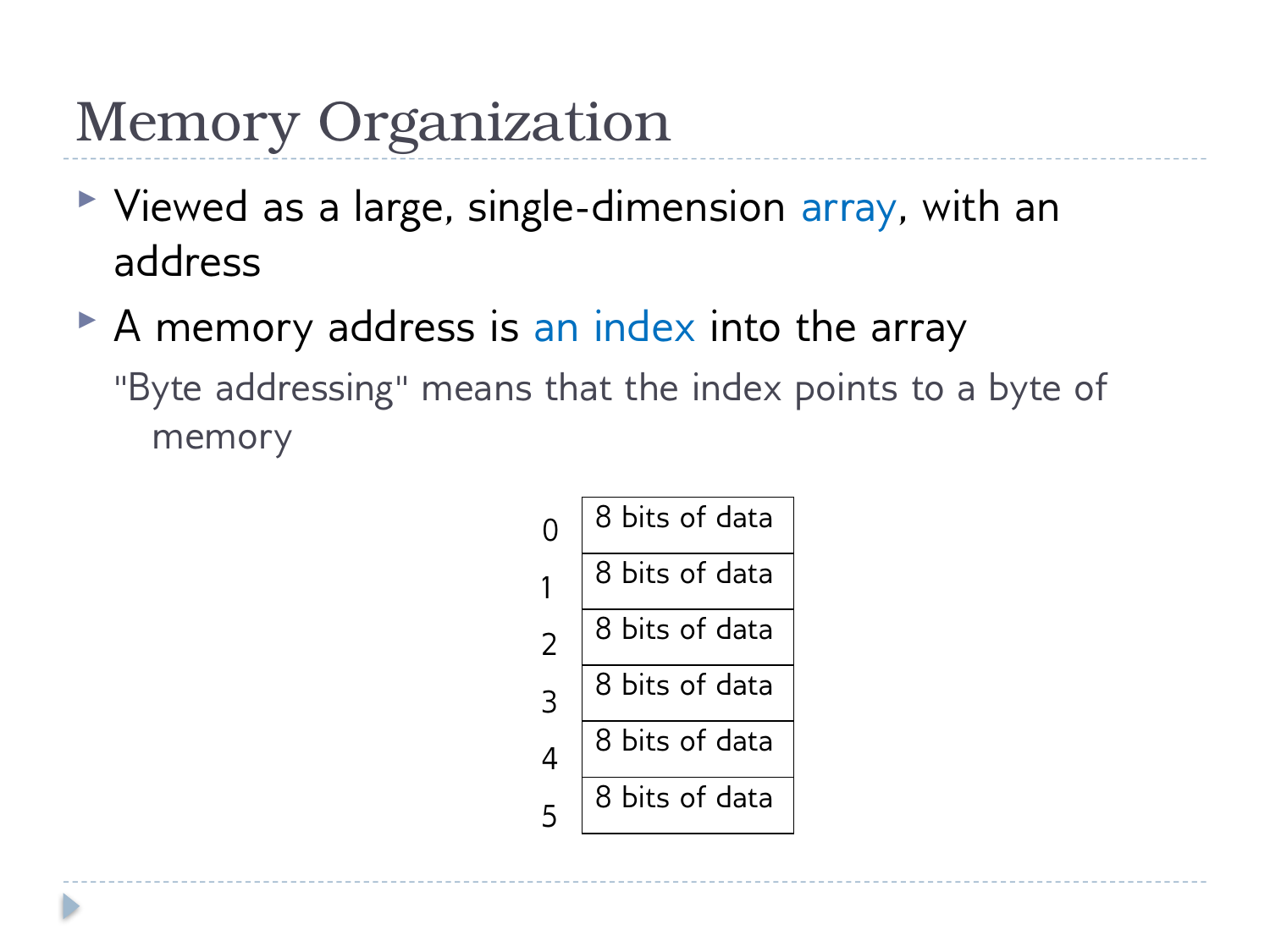

# Memory Organization
Viewed as a large, single-dimension array, with an address
A memory address is an index into the array
"Byte addressing" means that the index points to a byte of memory

0
1
2
3
4
5

| 8 bits of data |
| --- |
| 8 bits of data |
| 8 bits of data |
| 8 bits of data |
| 8 bits of data |
| 8 bits of data |